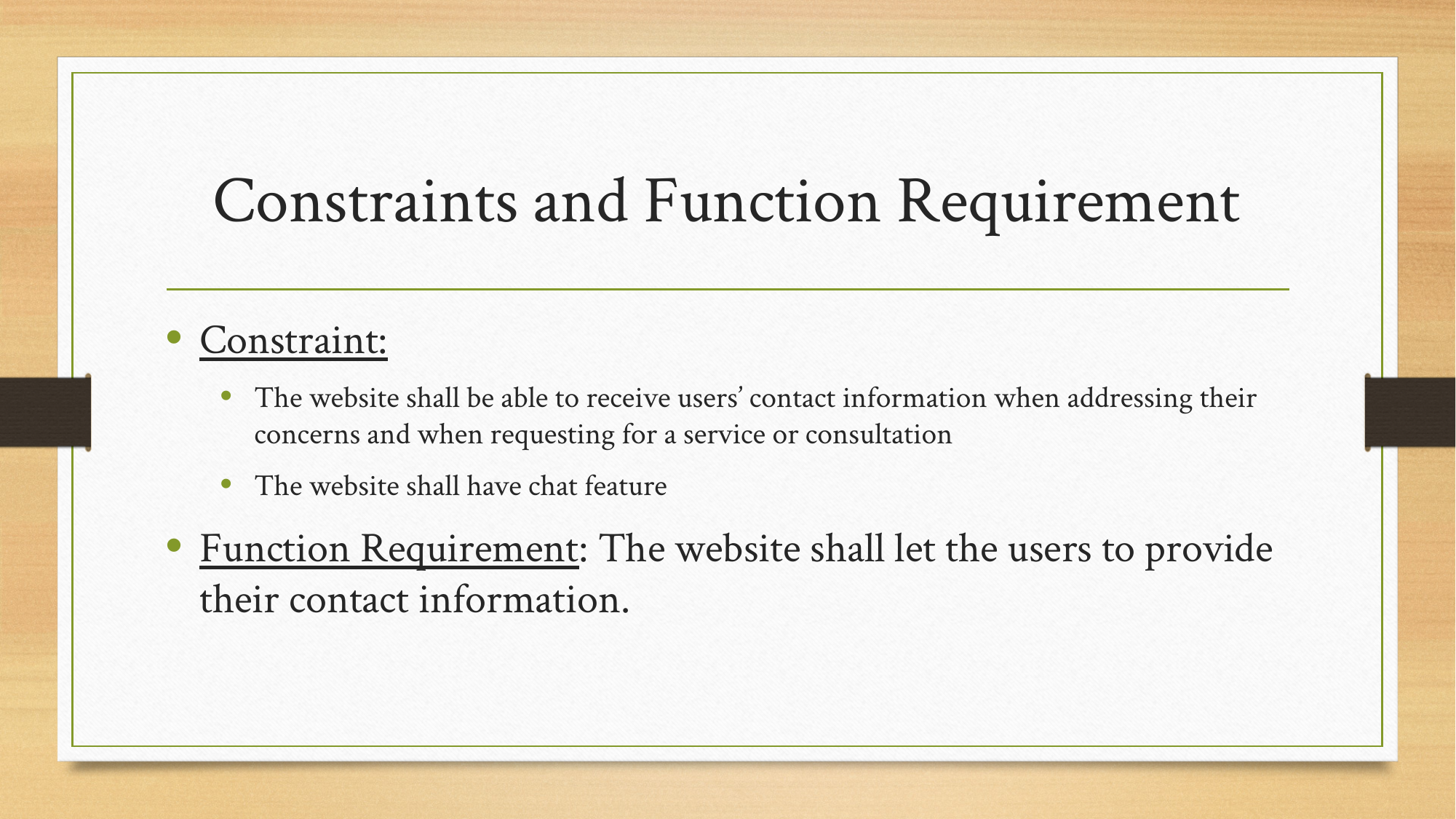

# Constraints and Function Requirement
Constraint:
The website shall be able to receive users’ contact information when addressing their concerns and when requesting for a service or consultation
The website shall have chat feature
Function Requirement: The website shall let the users to provide their contact information.